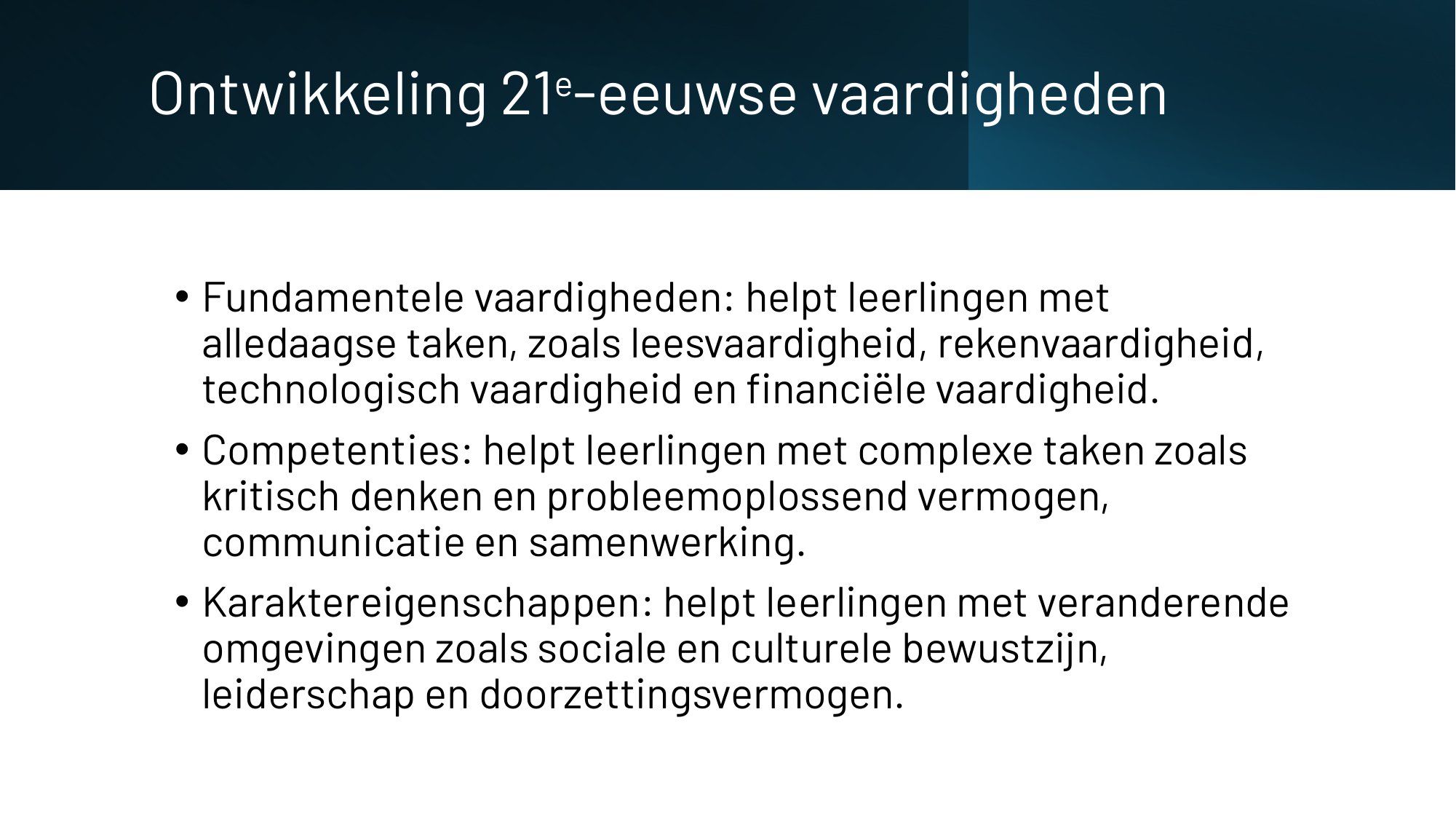

# Ontwikkeling 21e-eeuwse vaardigheden
Fundamentele vaardigheden: helpt leerlingen met alledaagse taken, zoals leesvaardigheid, rekenvaardigheid, technologisch vaardigheid en financiële vaardigheid.
Competenties: helpt leerlingen met complexe taken zoals kritisch denken en probleemoplossend vermogen, communicatie en samenwerking.
Karaktereigenschappen: helpt leerlingen met veranderende omgevingen zoals sociale en culturele bewustzijn, leiderschap en doorzettingsvermogen.